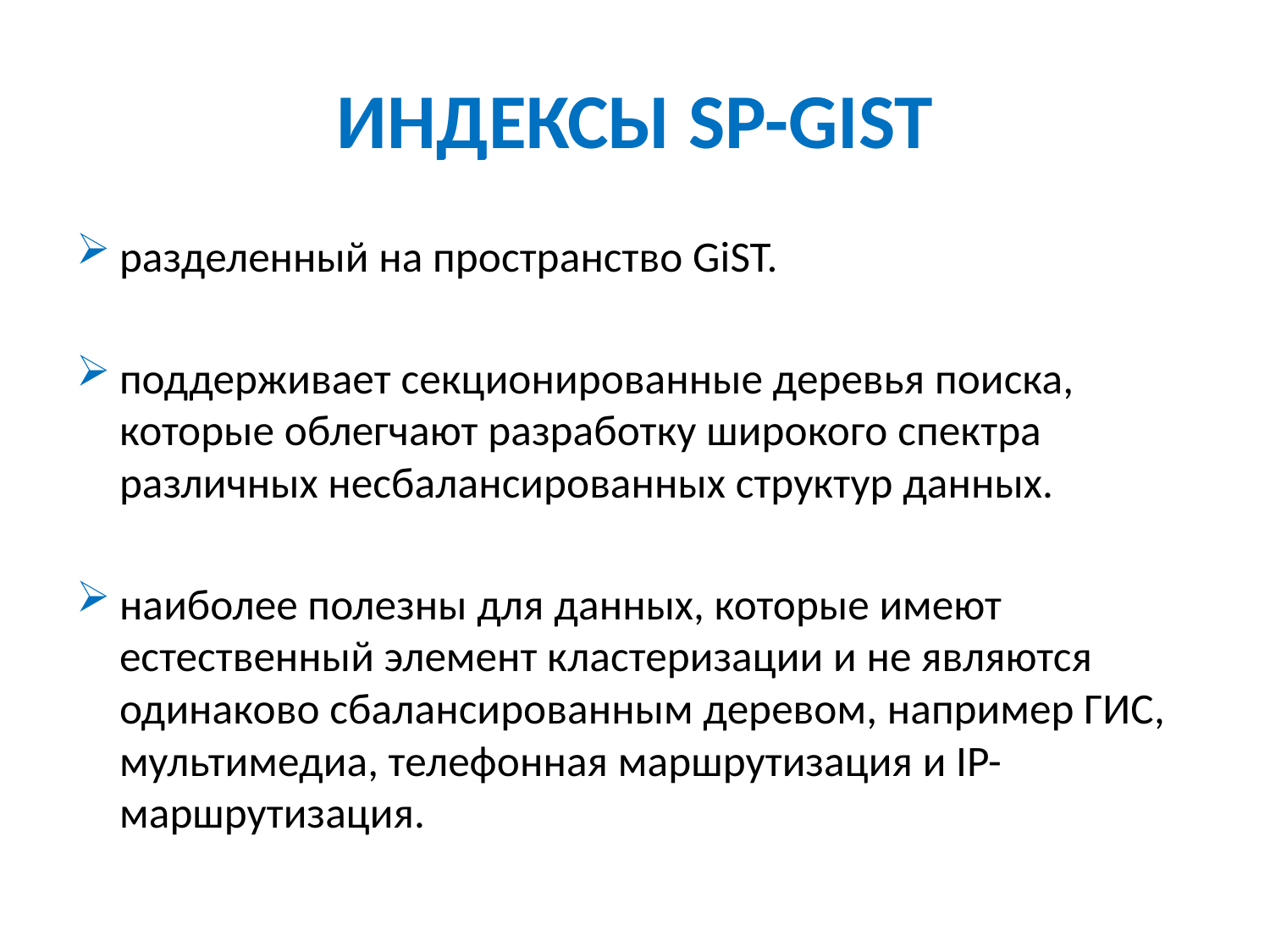

# ИНДЕКСЫ SP-GIST
разделенный на пространство GiST.

поддерживает секционированные деревья поиска, которые облегчают разработку широкого спектра различных несбалансированных структур данных.

наиболее полезны для данных, которые имеют естественный элемент кластеризации и не являются одинаково сбалансированным деревом, например ГИС, мультимедиа, телефонная маршрутизация и IP-маршрутизация.